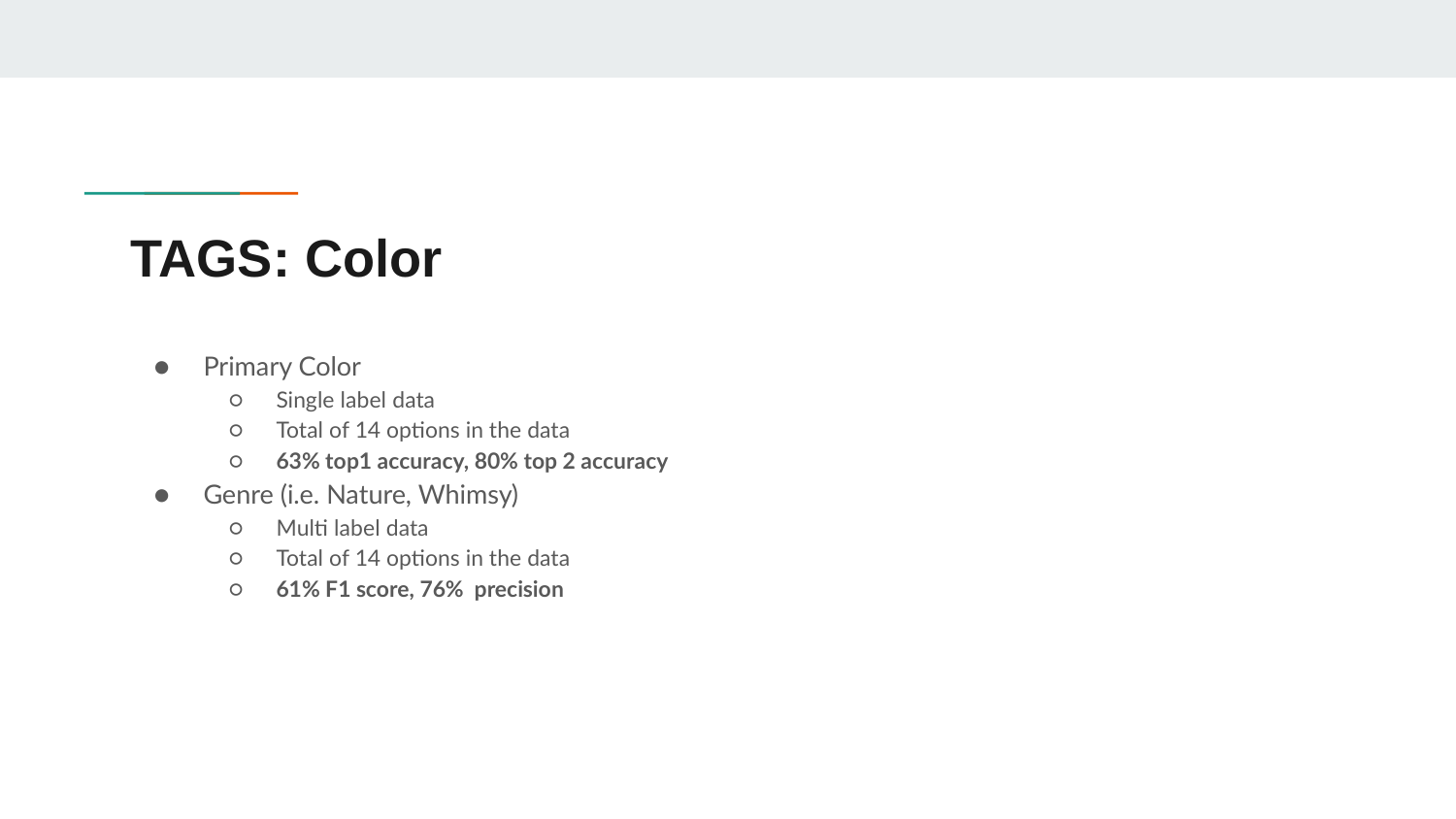

# TAGS: Color
Primary Color
Single label data
Total of 14 options in the data
63% top1 accuracy, 80% top 2 accuracy
Genre (i.e. Nature, Whimsy)
Multi label data
Total of 14 options in the data
61% F1 score, 76%  precision